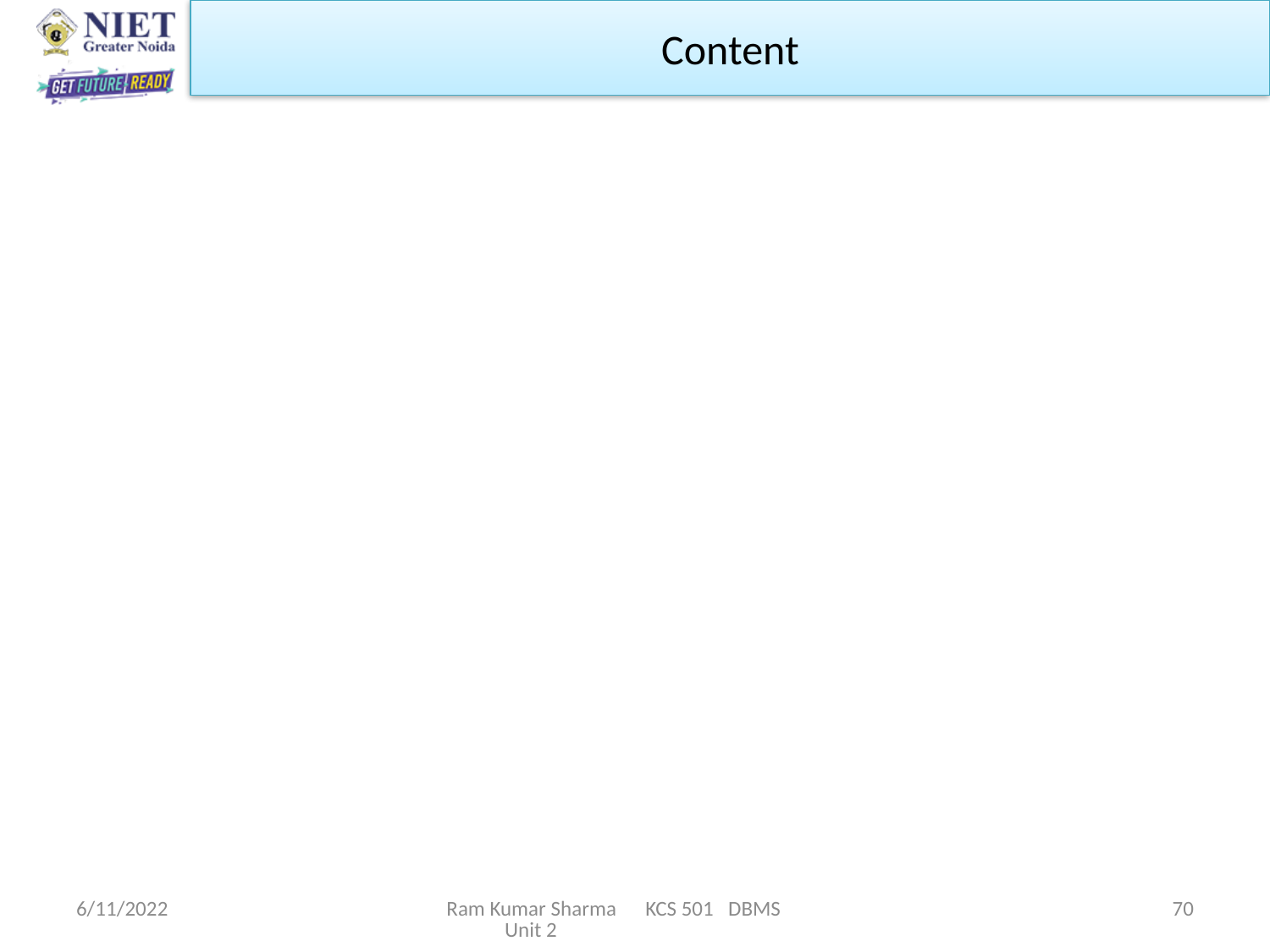

#

6/11/2022
Ram Kumar Sharma      KCS 501   DBMS                    Unit 2
70